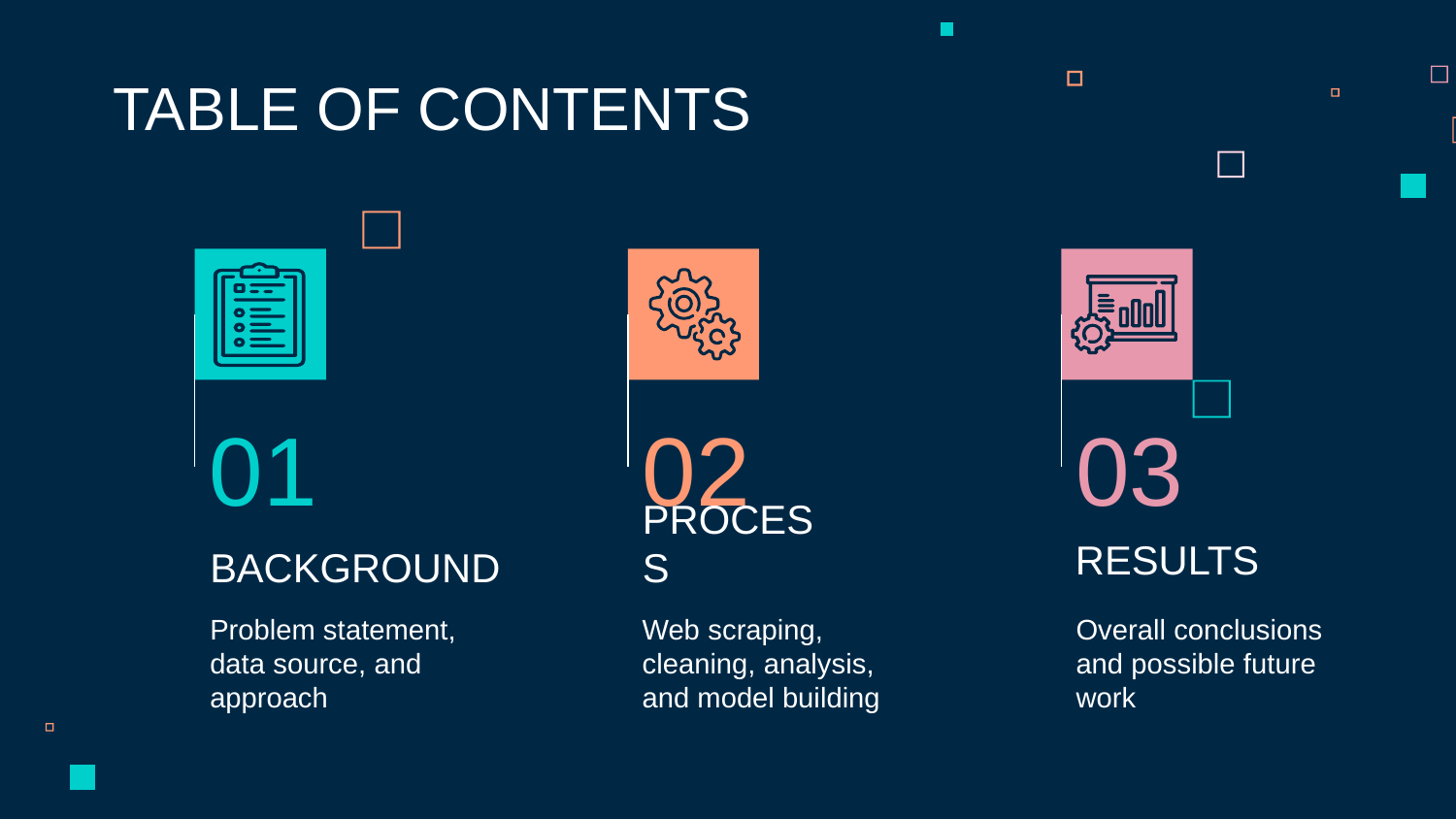

TABLE OF CONTENTS

01
02
03
RESULTS
# BACKGROUND
PROCESS
Problem statement, data source, and approach
Overall conclusions and possible future work
Web scraping, cleaning, analysis, and model building